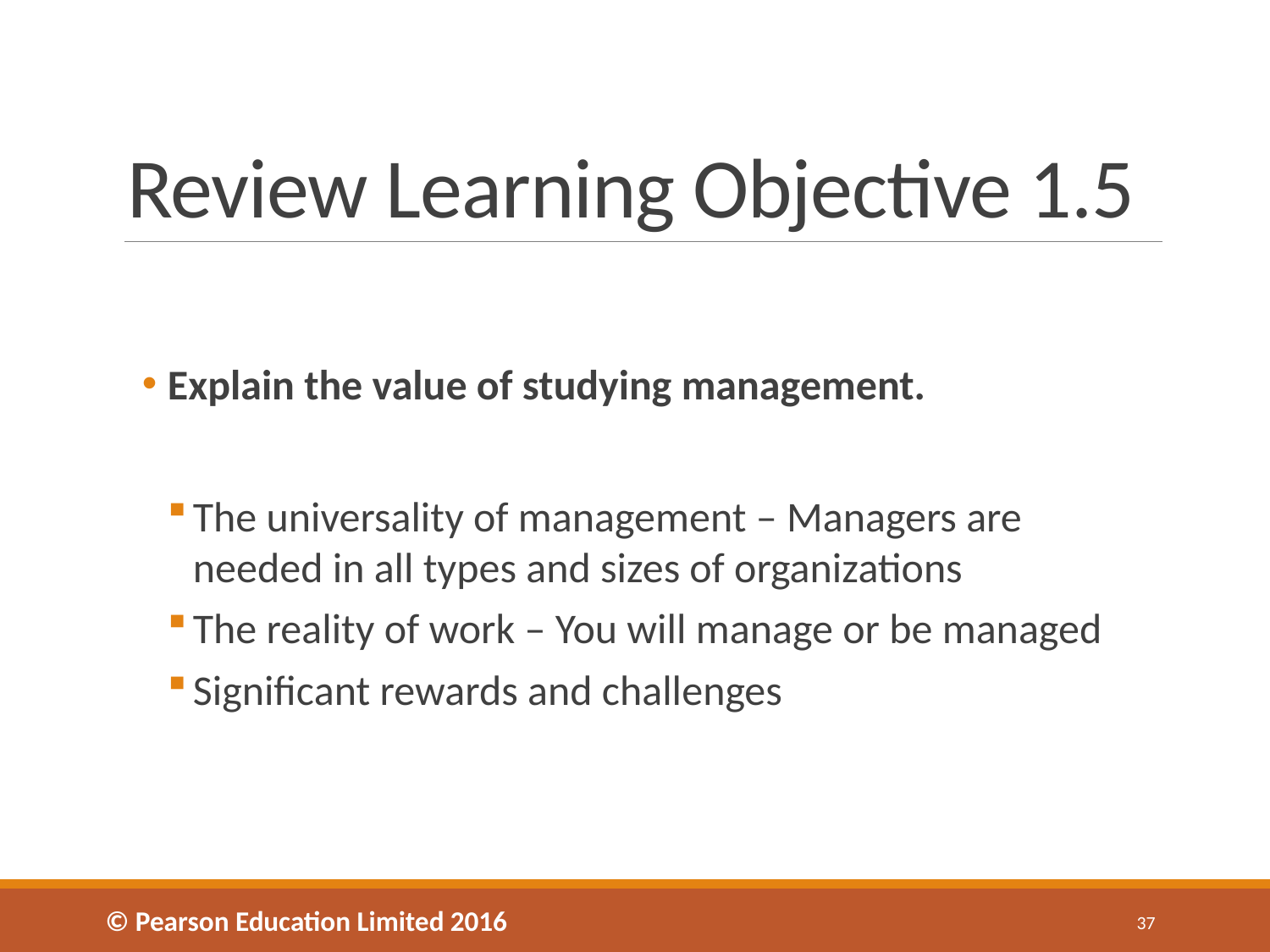

# Review Learning Objective 1.5
Explain the value of studying management.

The universality of management – Managers are needed in all types and sizes of organizations
The reality of work – You will manage or be managed
Significant rewards and challenges
© Pearson Education Limited 2016
37